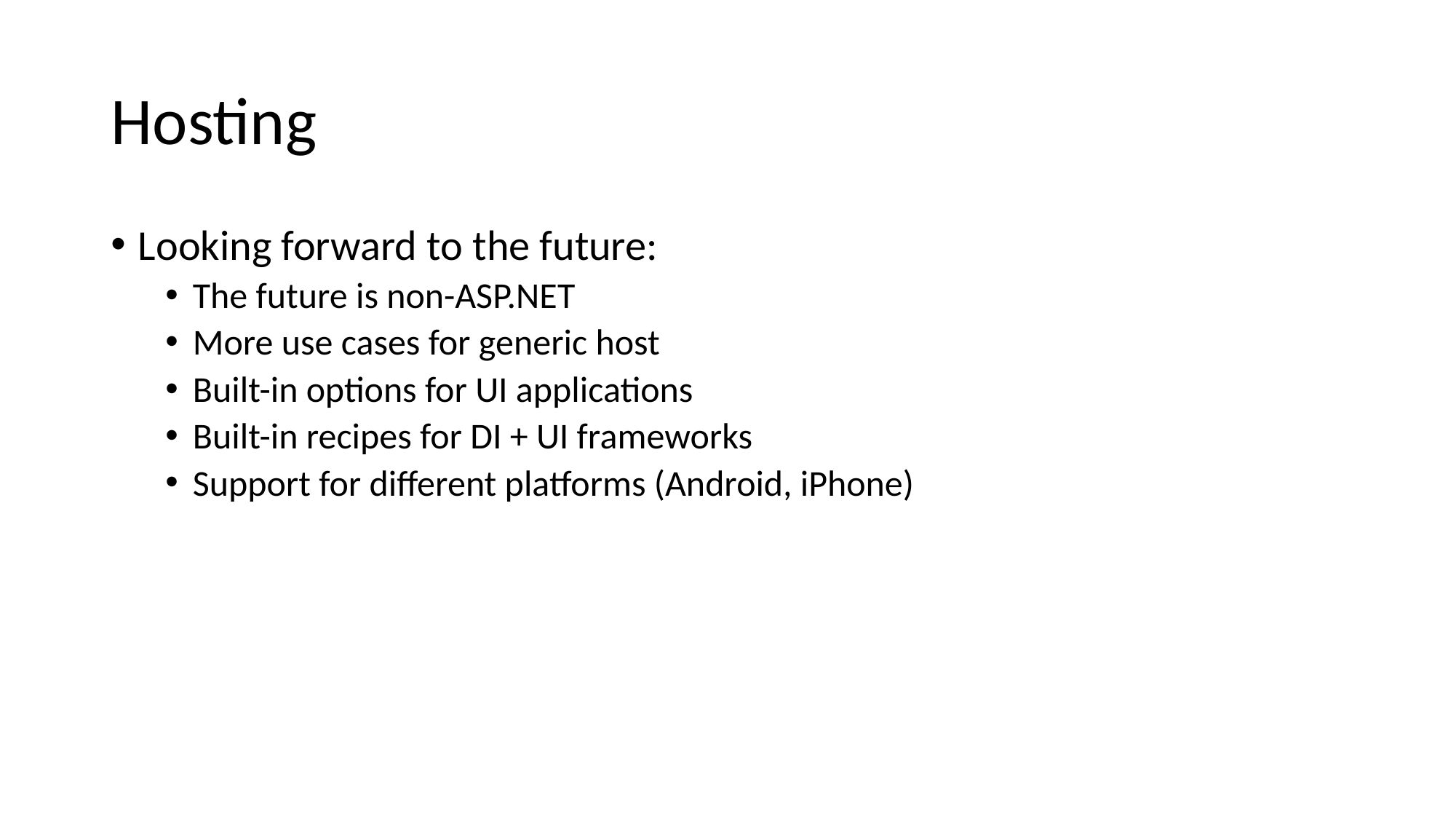

# Hosting
Looking forward to the future:
The future is non-ASP.NET
More use cases for generic host
Built-in options for UI applications
Built-in recipes for DI + UI frameworks
Support for different platforms (Android, iPhone)